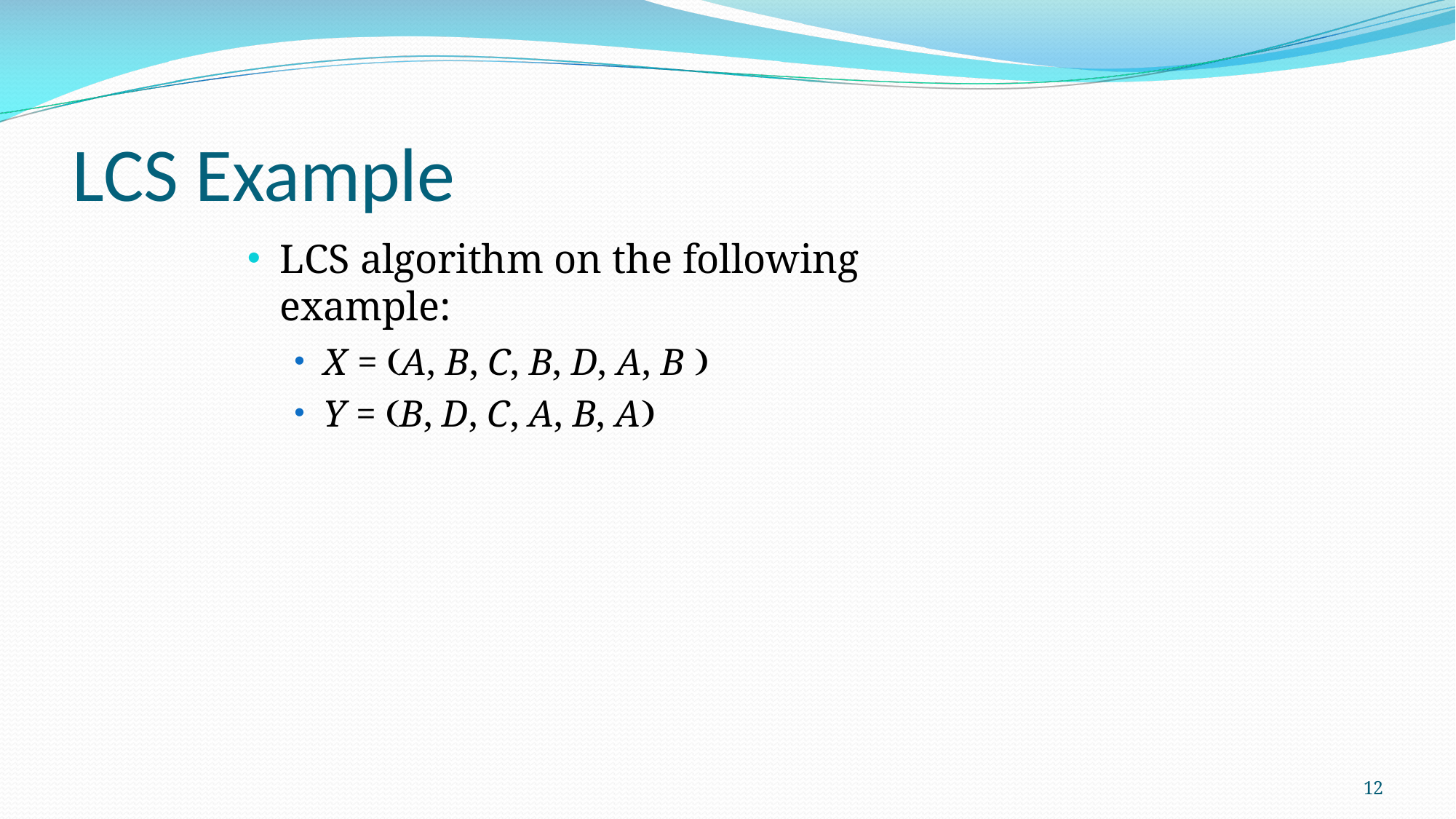

# LCS Example
LCS algorithm on the following example:
X = (A, B, C, B, D, A, B )
Y = (B, D, C, A, B, A)
12